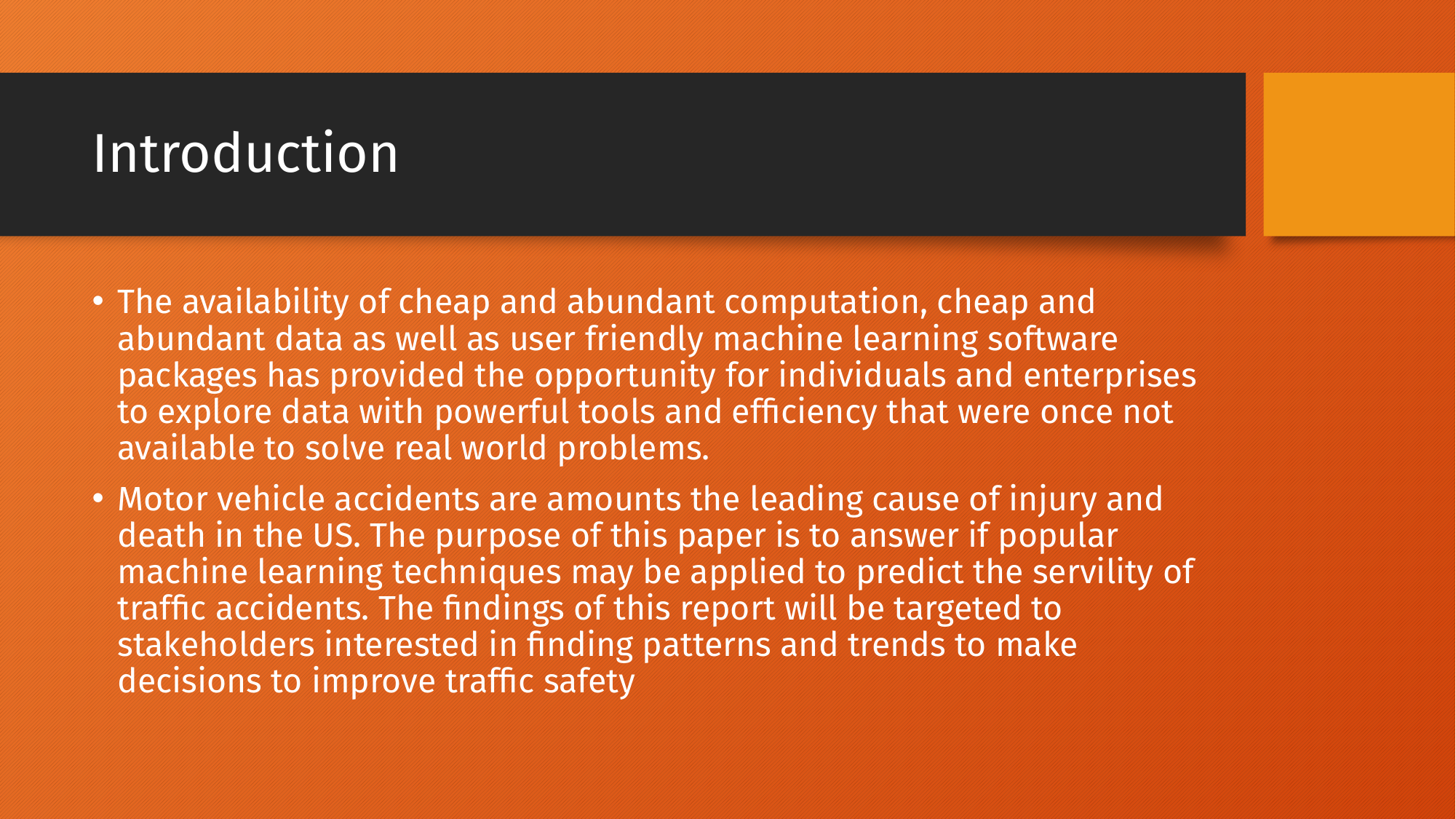

# Introduction
The availability of cheap and abundant computation, cheap and abundant data as well as user friendly machine learning software packages has provided the opportunity for individuals and enterprises to explore data with powerful tools and efficiency that were once not available to solve real world problems.
Motor vehicle accidents are amounts the leading cause of injury and death in the US. The purpose of this paper is to answer if popular machine learning techniques may be applied to predict the servility of traffic accidents. The findings of this report will be targeted to stakeholders interested in finding patterns and trends to make decisions to improve traffic safety